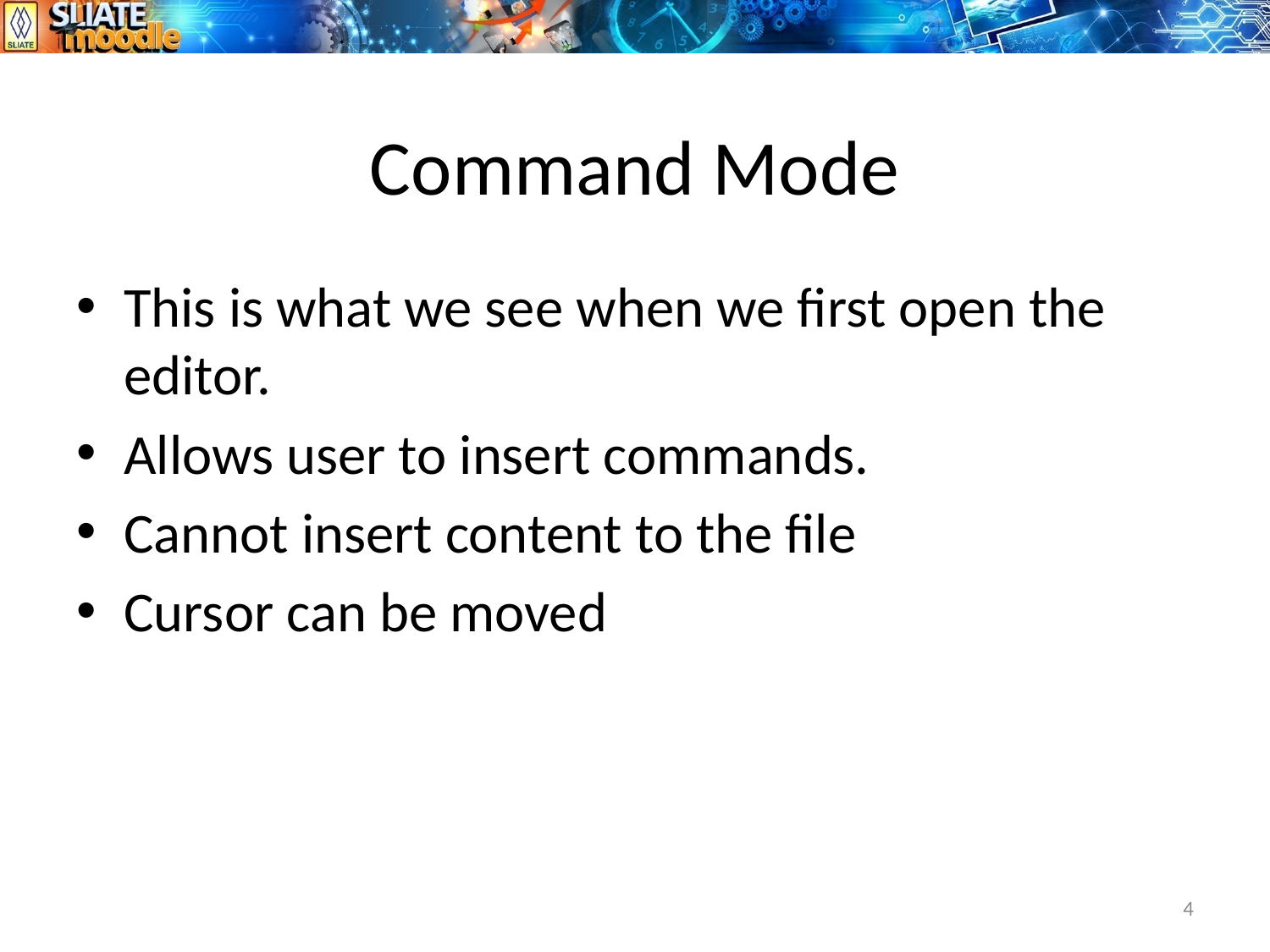

# Command Mode
This is what we see when we first open the editor.
Allows user to insert commands.
Cannot insert content to the file
Cursor can be moved

4